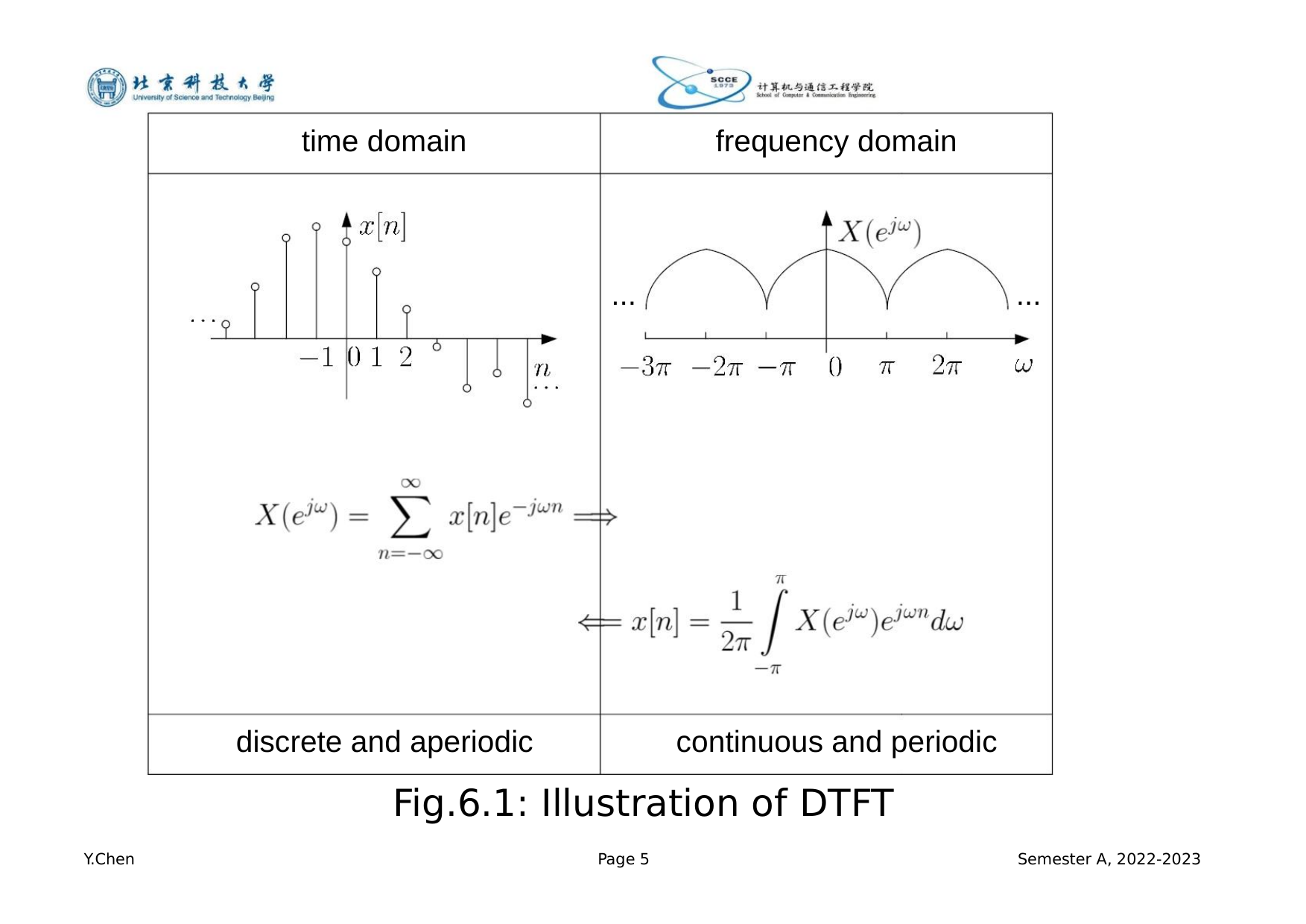

time domain
frequency domain
...
...
discrete and aperiodic
continuous and periodic
Fig.6.1: Illustration of DTFT
Y.Chen
Page 5
Semester A, 2022-2023